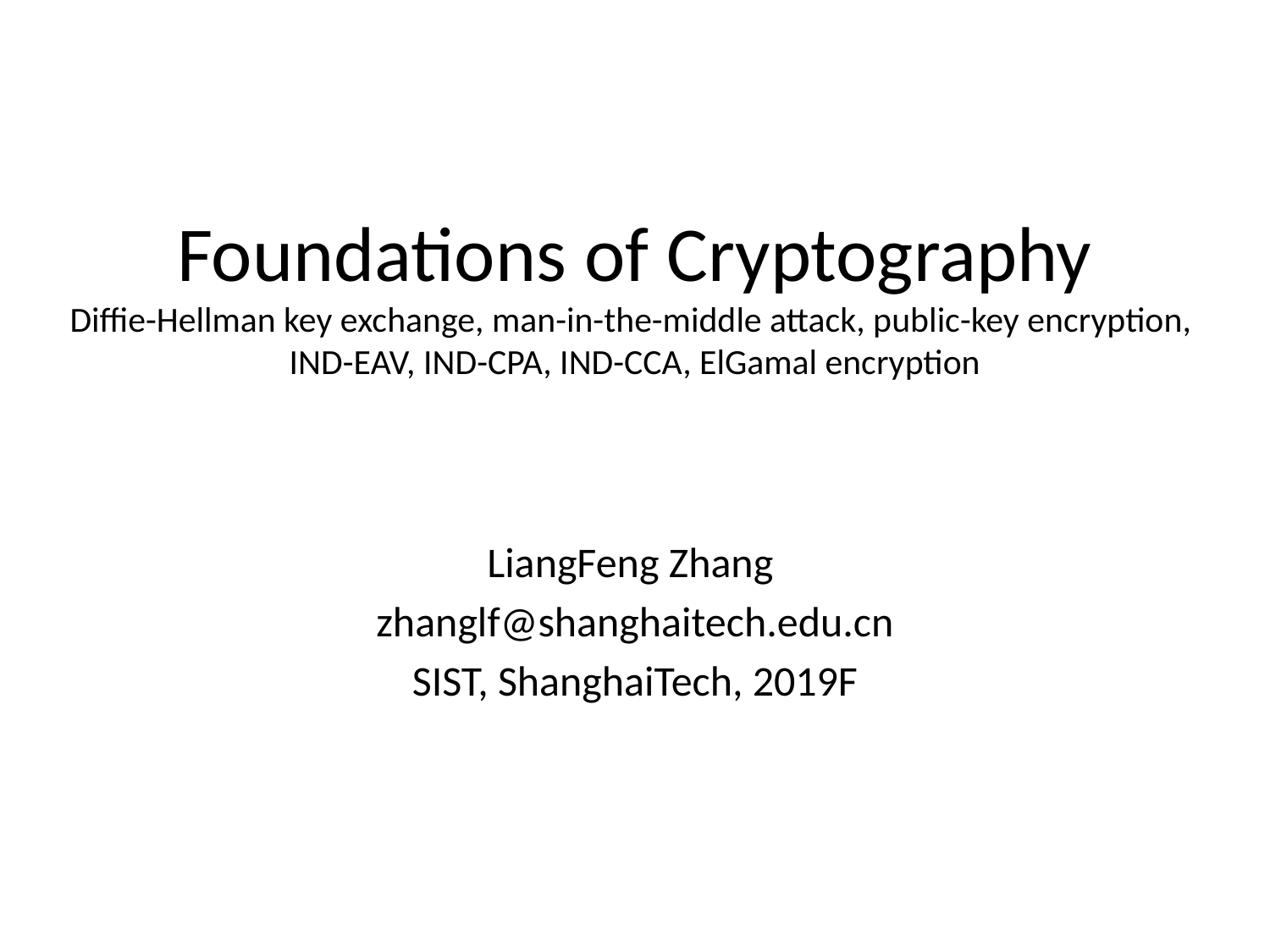

# Foundations of Cryptography Diffie-Hellman key exchange, man-in-the-middle attack, public-key encryption, IND-EAV, IND-CPA, IND-CCA, ElGamal encryption
LiangFeng Zhang
zhanglf@shanghaitech.edu.cn
SIST, ShanghaiTech, 2019F